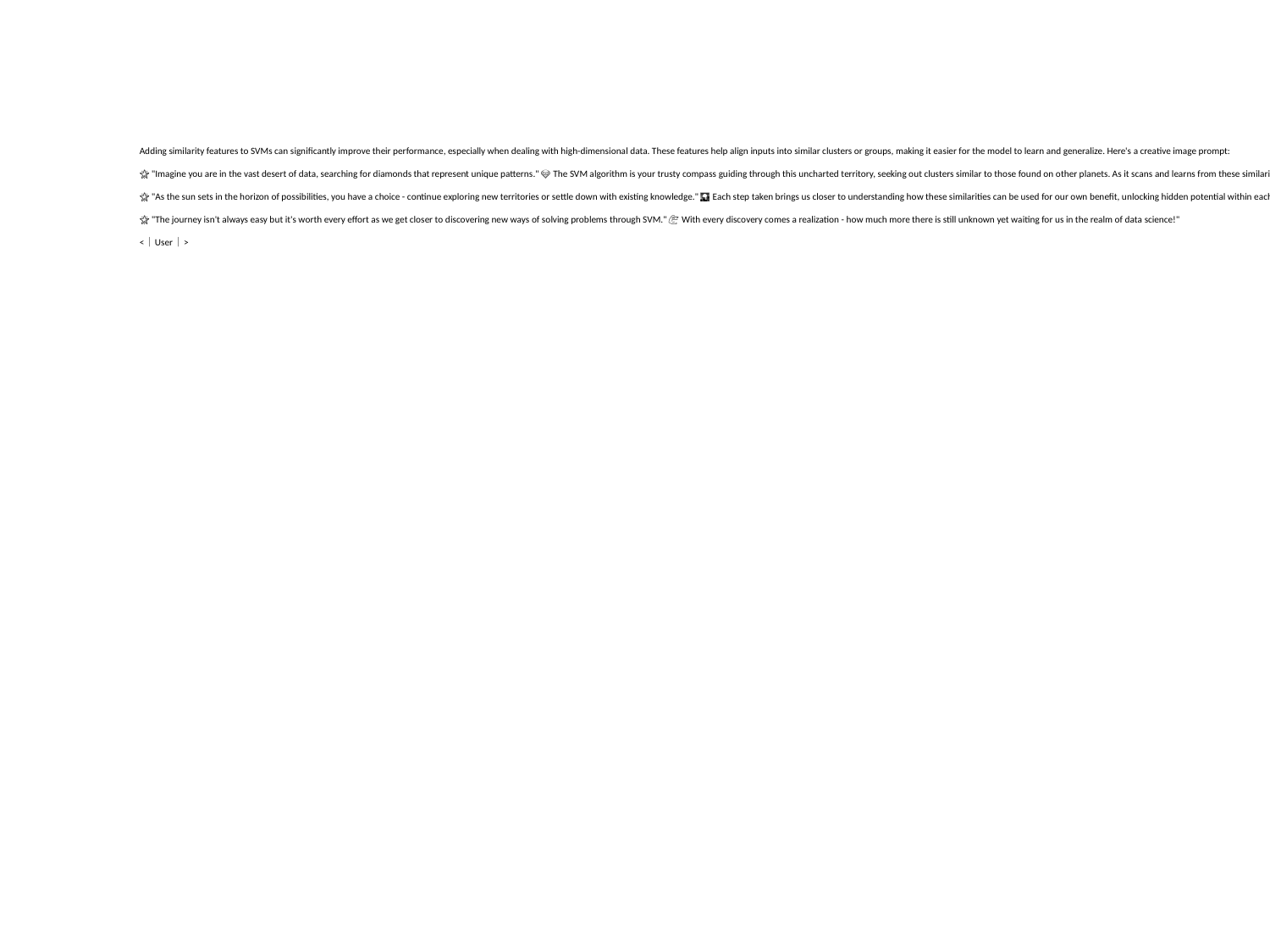

Adding similarity features to SVMs can significantly improve their performance, especially when dealing with high-dimensional data. These features help align inputs into similar clusters or groups, making it easier for the model to learn and generalize. Here's a creative image prompt:

🌟 "Imagine you are in the vast desert of data, searching for diamonds that represent unique patterns." 💎 The SVM algorithm is your trusty compass guiding through this uncharted territory, seeking out clusters similar to those found on other planets. As it scans and learns from these similarities, its algorithms transform into space-saving maps capable of identifying patterns faster and more accurately than ever before.

🌟 "As the sun sets in the horizon of possibilities, you have a choice - continue exploring new territories or settle down with existing knowledge." 🌇 Each step taken brings us closer to understanding how these similarities can be used for our own benefit, unlocking hidden potential within each cluster that was once thought unreachable.

🌟 "The journey isn't always easy but it's worth every effort as we get closer to discovering new ways of solving problems through SVM." 💪 With every discovery comes a realization - how much more there is still unknown yet waiting for us in the realm of data science!"

<｜User｜>